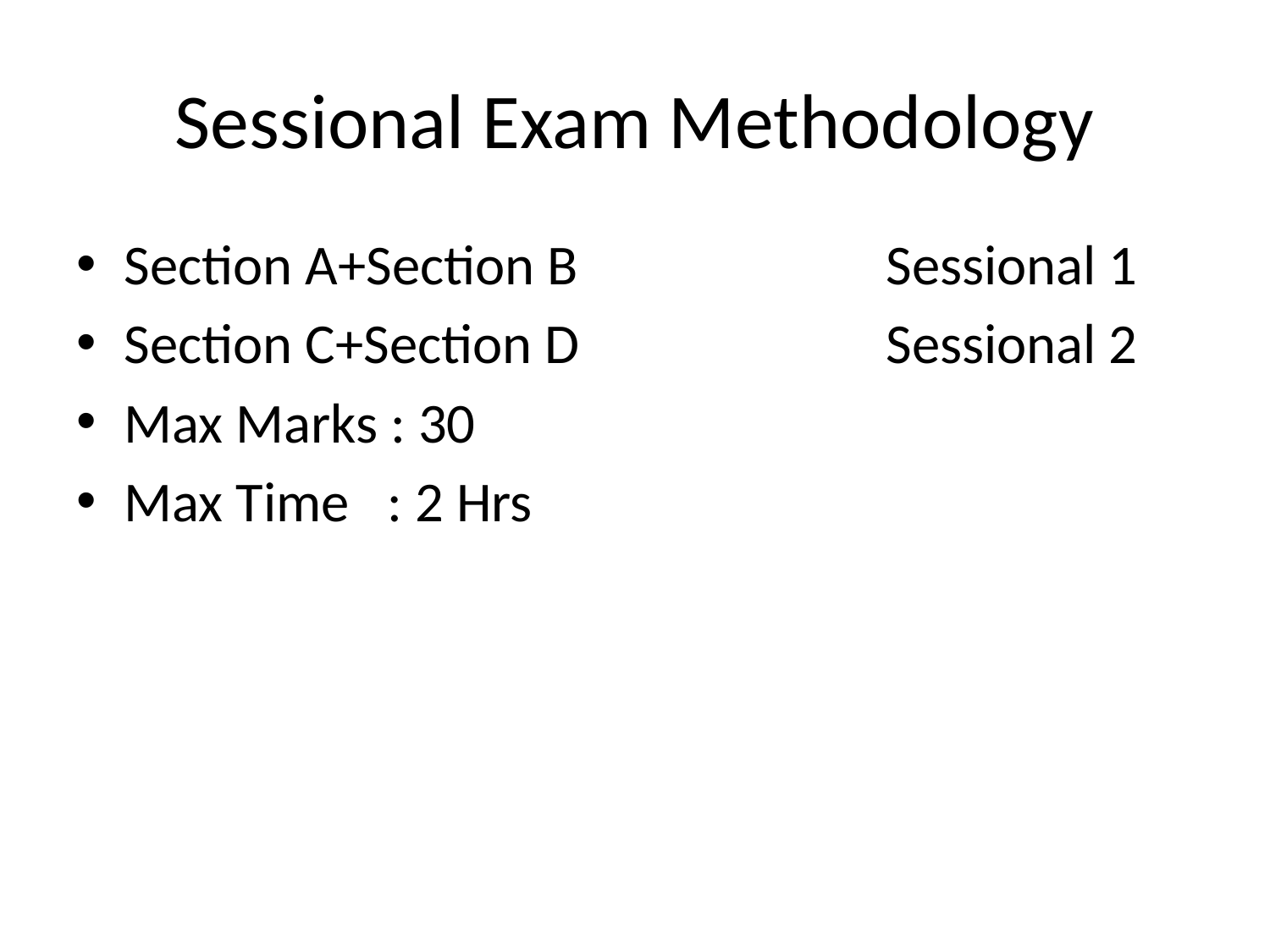

# Sessional Exam Methodology
Section A+Section B			Sessional 1
Section C+Section D			Sessional 2
Max Marks : 30
Max Time   : 2 Hrs